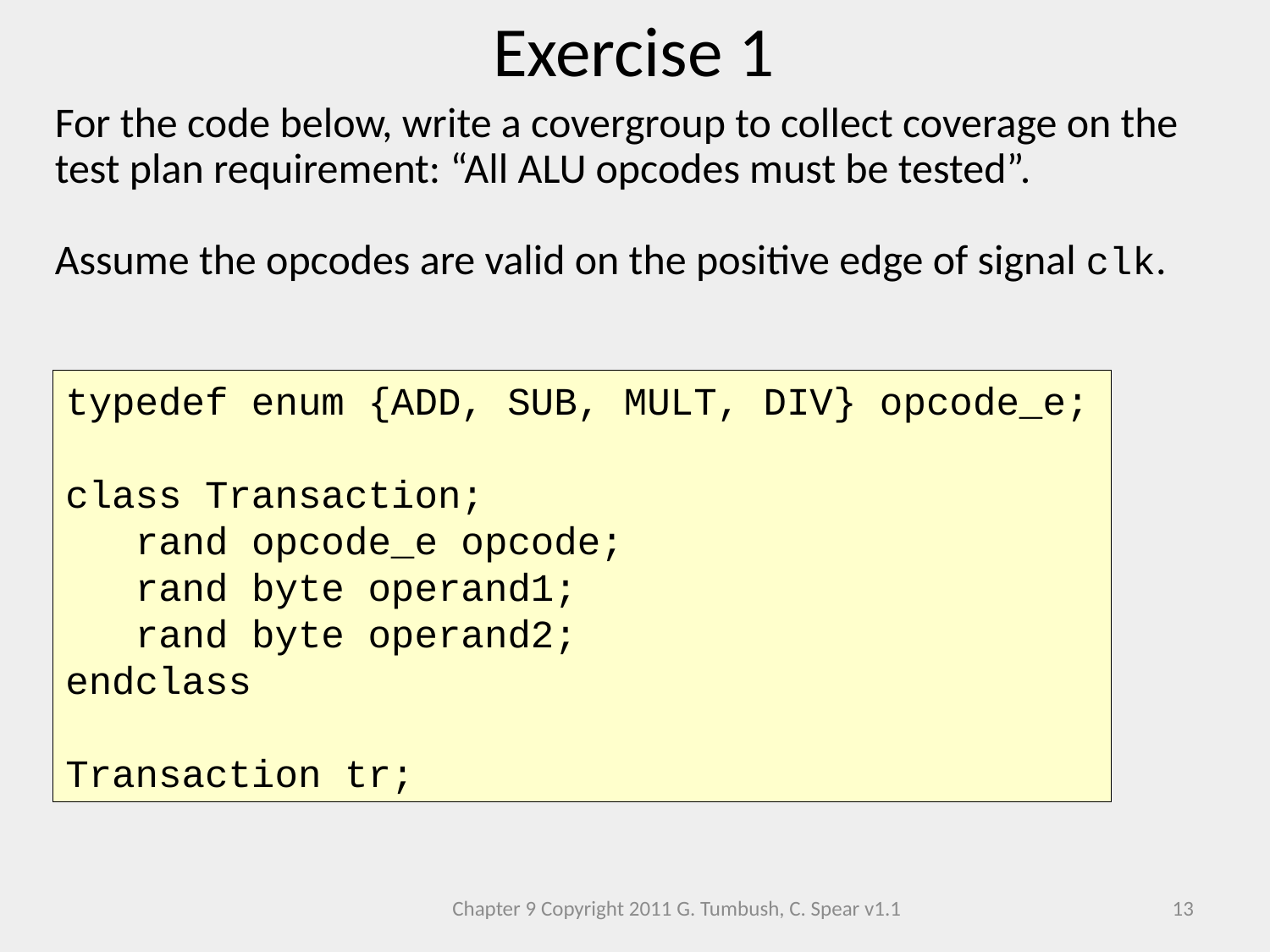

Exercise 1
For the code below, write a covergroup to collect coverage on the test plan requirement: “All ALU opcodes must be tested”.

Assume the opcodes are valid on the positive edge of signal clk.
typedef enum {ADD, SUB, MULT, DIV} opcode_e;

class Transaction;
   rand opcode_e opcode;
   rand byte operand1;
   rand byte operand2;
endclass

Transaction tr;
Chapter 9 Copyright 2011 G. Tumbush, C. Spear v1.1
13